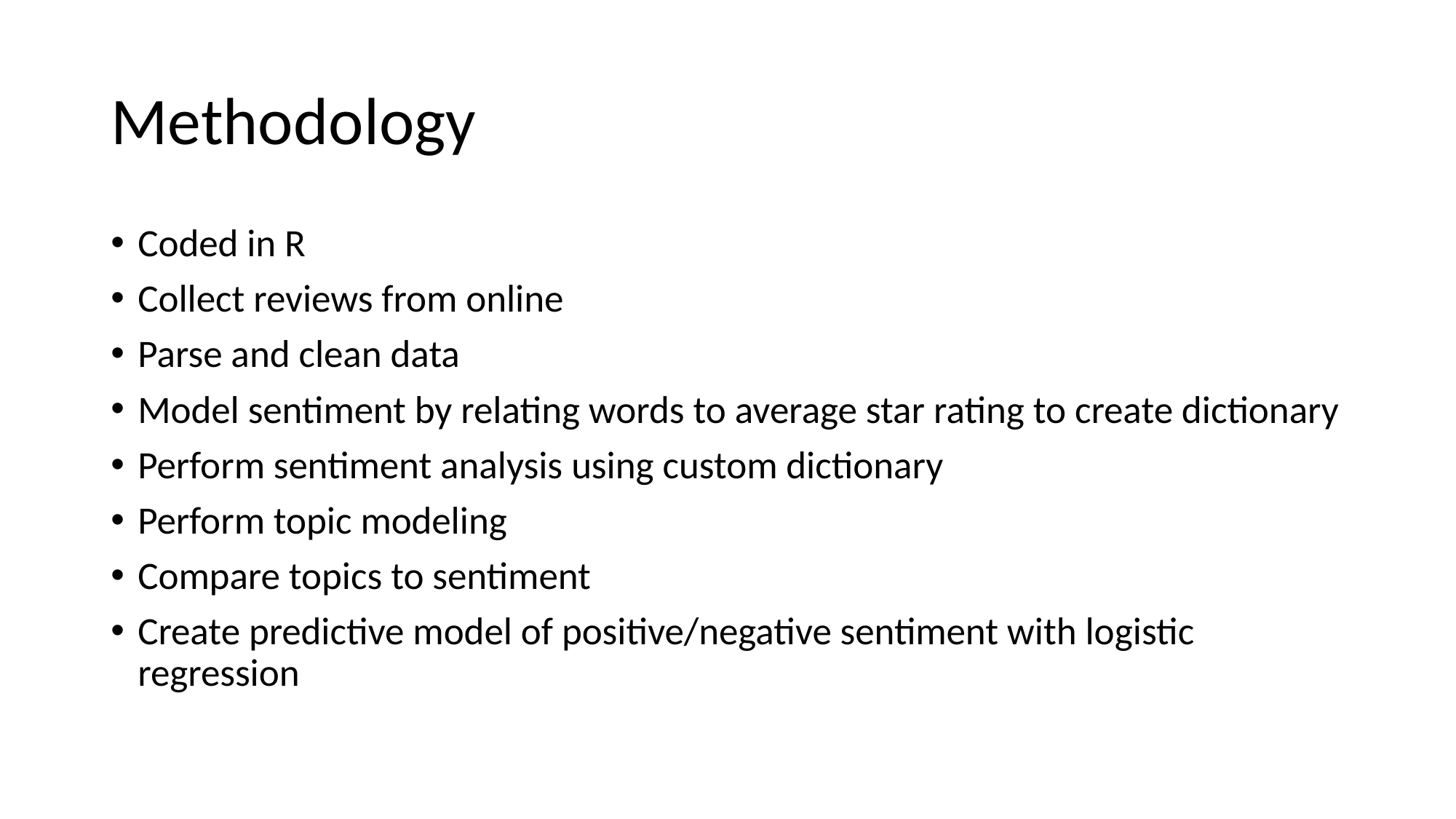

# Methodology
Coded in R
Collect reviews from online
Parse and clean data
Model sentiment by relating words to average star rating to create dictionary
Perform sentiment analysis using custom dictionary
Perform topic modeling
Compare topics to sentiment
Create predictive model of positive/negative sentiment with logistic regression